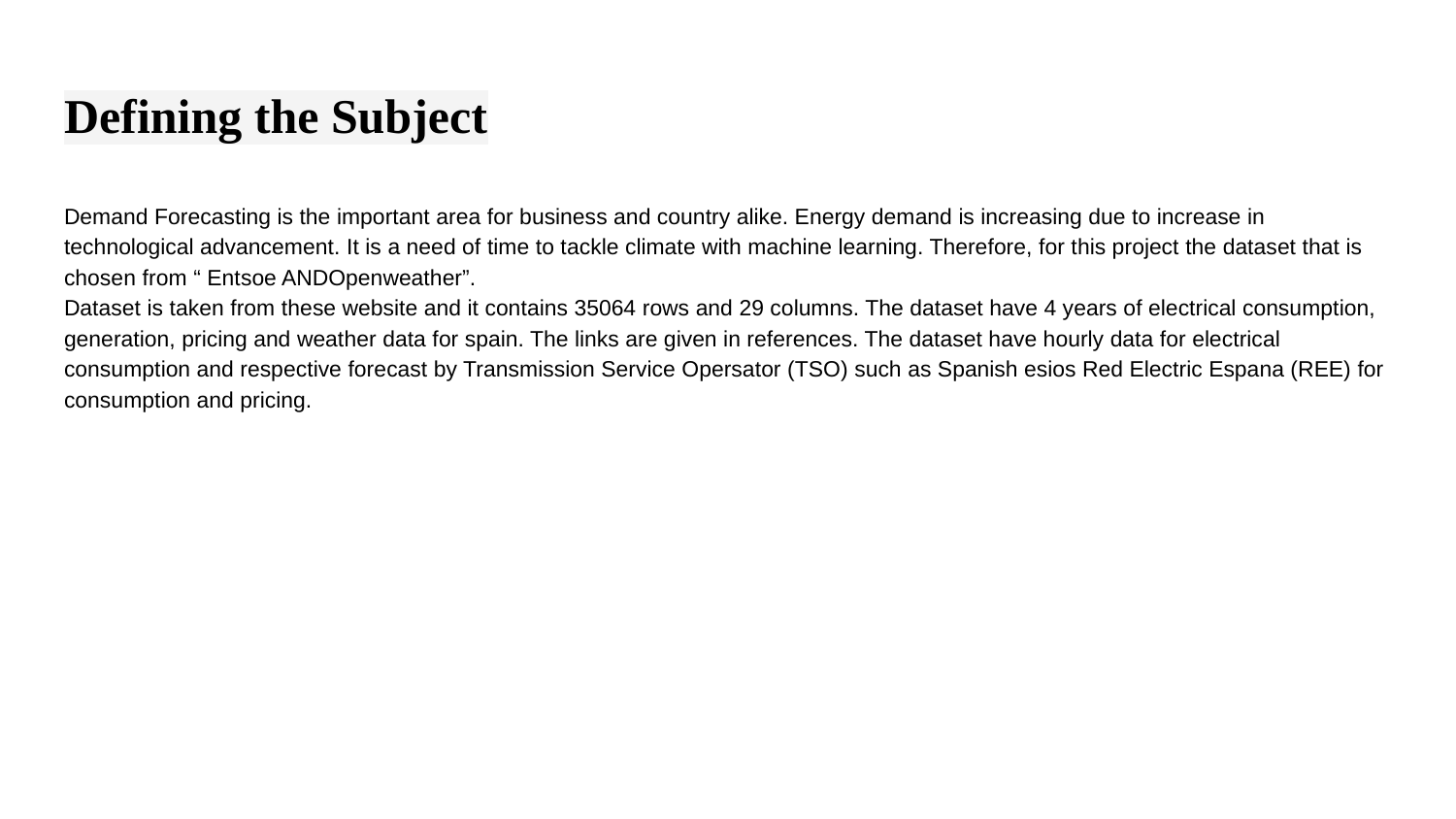

# Defining the Subject
Demand Forecasting is the important area for business and country alike. Energy demand is increasing due to increase in technological advancement. It is a need of time to tackle climate with machine learning. Therefore, for this project the dataset that is chosen from “ Entsoe ANDOpenweather”.
Dataset is taken from these website and it contains 35064 rows and 29 columns. The dataset have 4 years of electrical consumption,
generation, pricing and weather data for spain. The links are given in references. The dataset have hourly data for electrical consumption and respective forecast by Transmission Service Opersator (TSO) such as Spanish esios Red Electric Espana (REE) for consumption and pricing.